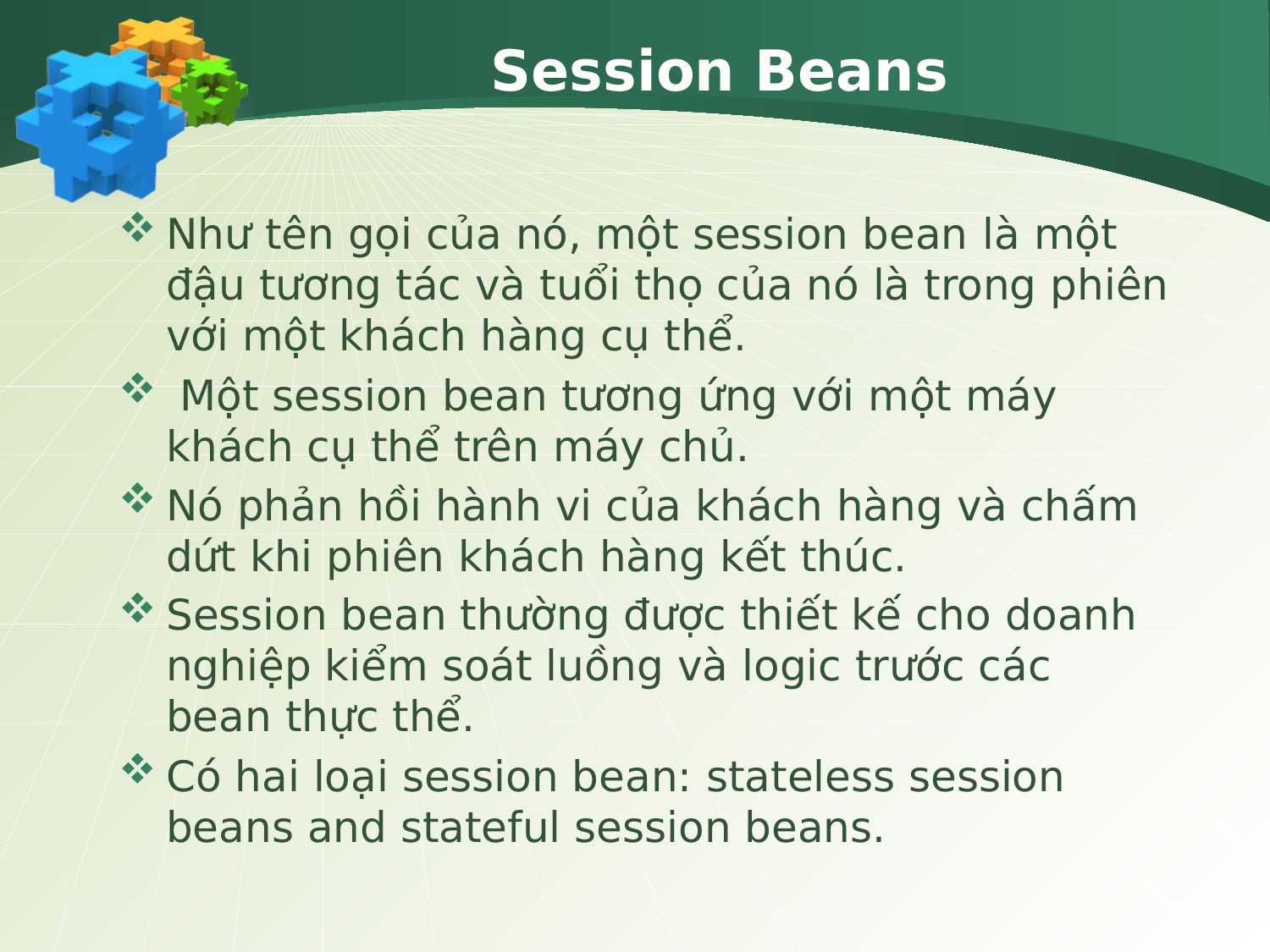

# Session Beans
Như tên gọi của nó, một session bean là một đậu tương tác và tuổi thọ của nó là trong phiên với một khách hàng cụ thể.
 Một session bean tương ứng với một máy khách cụ thể trên máy chủ.
Nó phản hồi hành vi của khách hàng và chấm dứt khi phiên khách hàng kết thúc.
Session bean thường được thiết kế cho doanh nghiệp kiểm soát luồng và logic trước các bean thực thể.
Có hai loại session bean: stateless session beans and stateful session beans.